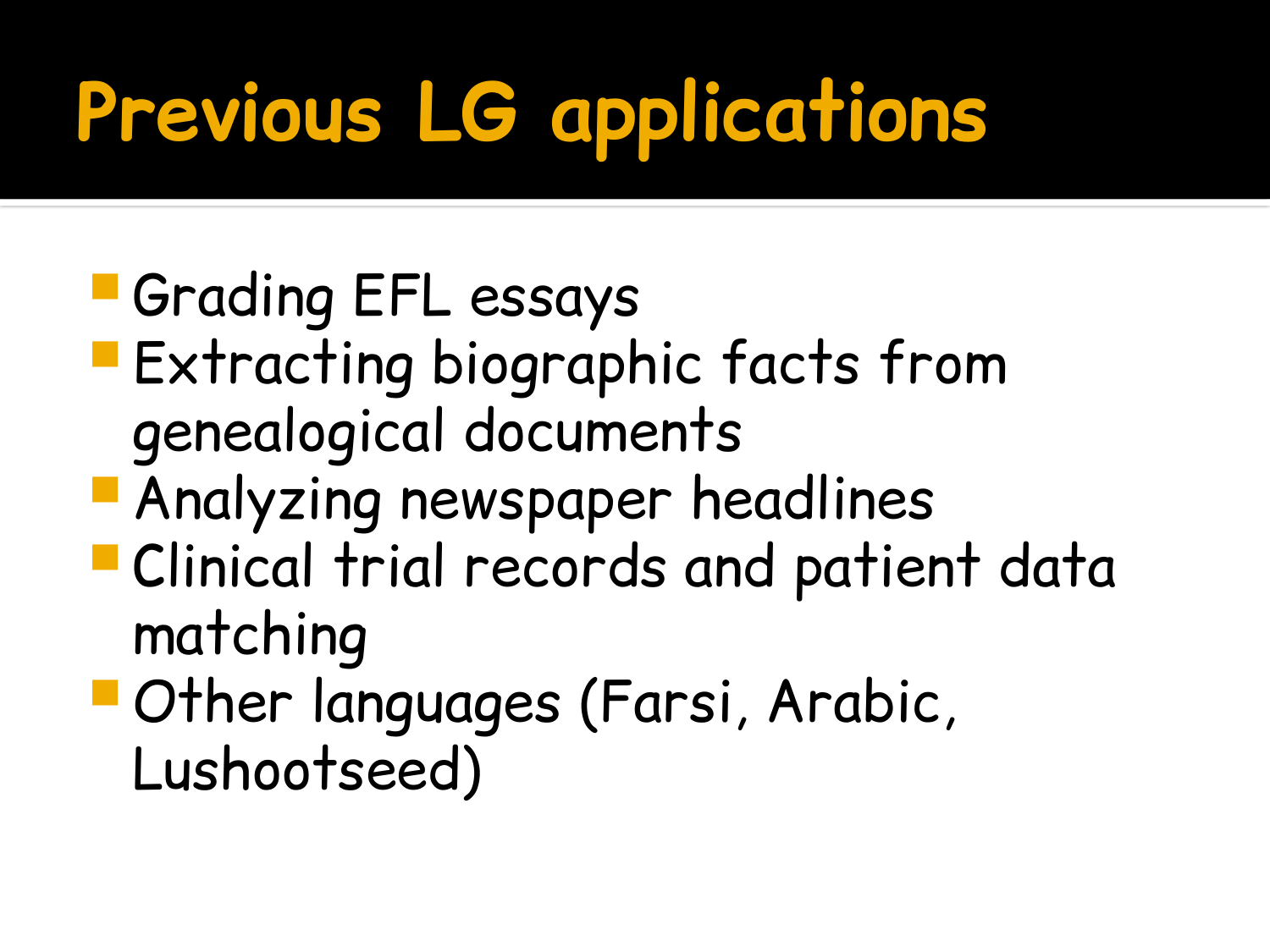

# Previous LG applications
Grading EFL essays
Extracting biographic facts from genealogical documents
Analyzing newspaper headlines
Clinical trial records and patient data matching
Other languages (Farsi, Arabic, Lushootseed)